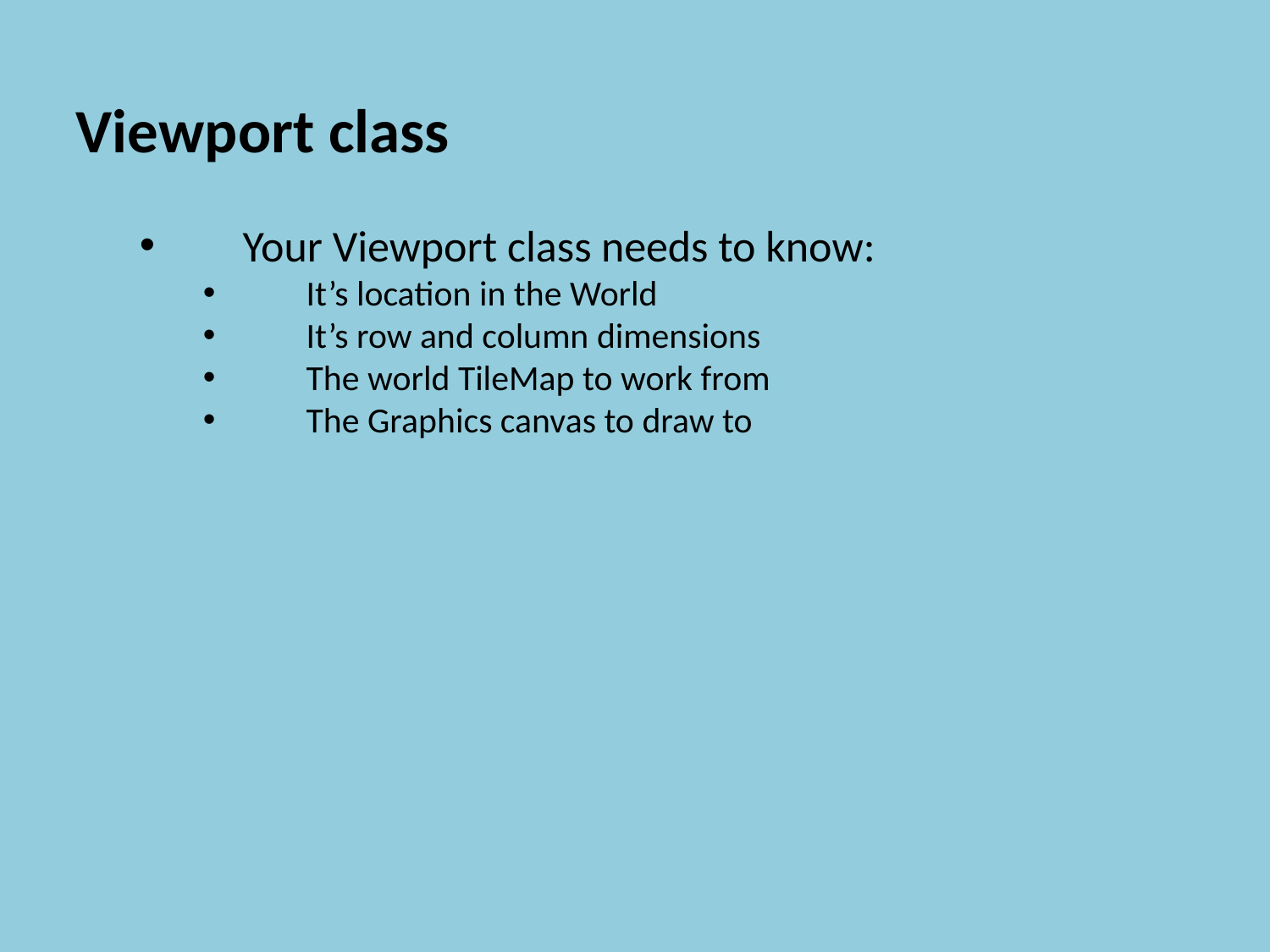

Viewport class

Your Viewport class needs to know:
It’s location in the World
It’s row and column dimensions
The world TileMap to work from
The Graphics canvas to draw to